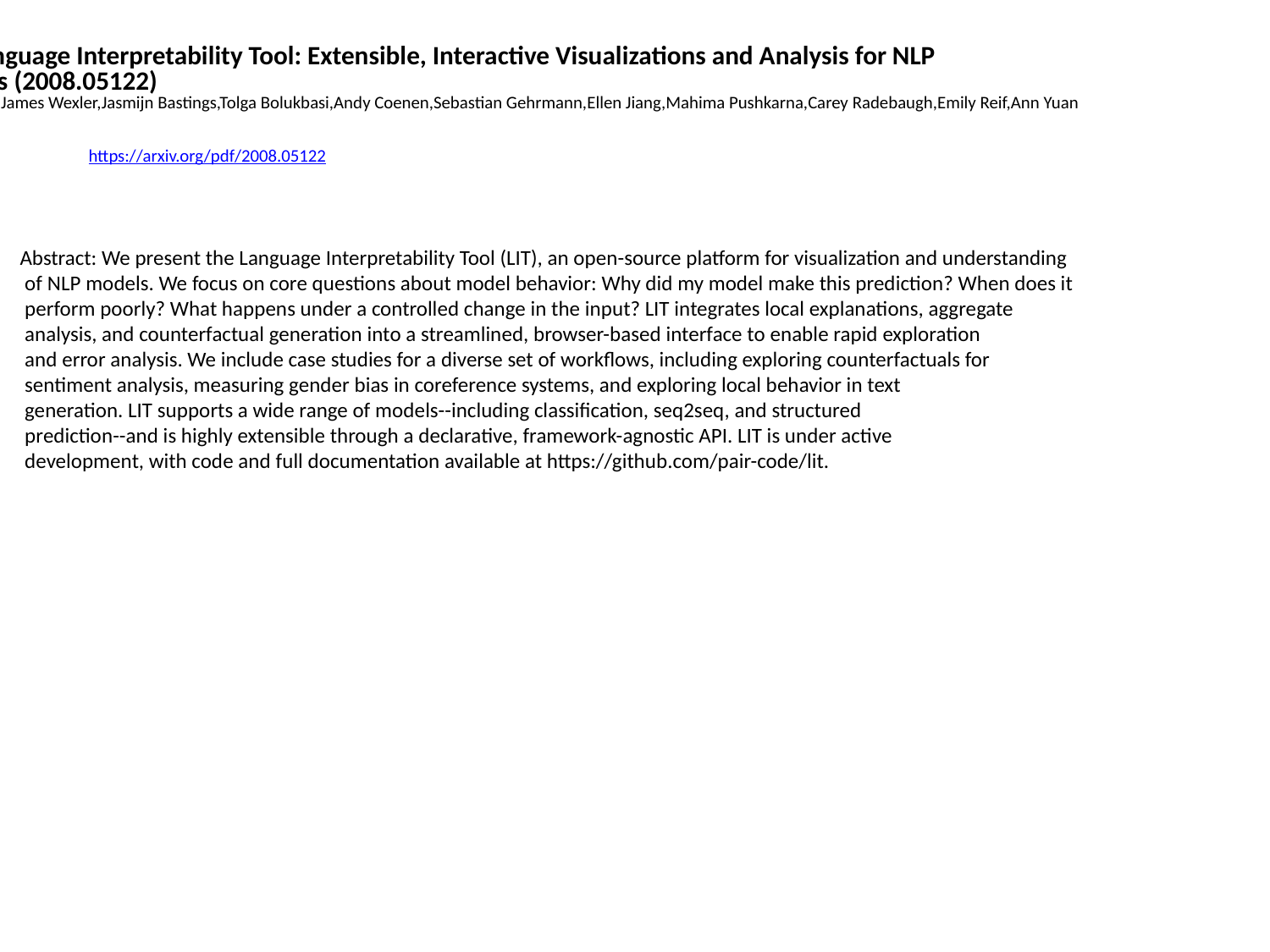

The Language Interpretability Tool: Extensible, Interactive Visualizations and Analysis for NLP
 Models (2008.05122)
Ian Tenney,James Wexler,Jasmijn Bastings,Tolga Bolukbasi,Andy Coenen,Sebastian Gehrmann,Ellen Jiang,Mahima Pushkarna,Carey Radebaugh,Emily Reif,Ann Yuan

https://arxiv.org/pdf/2008.05122

Abstract: We present the Language Interpretability Tool (LIT), an open-source platform for visualization and understanding
 of NLP models. We focus on core questions about model behavior: Why did my model make this prediction? When does it
 perform poorly? What happens under a controlled change in the input? LIT integrates local explanations, aggregate
 analysis, and counterfactual generation into a streamlined, browser-based interface to enable rapid exploration
 and error analysis. We include case studies for a diverse set of workflows, including exploring counterfactuals for
 sentiment analysis, measuring gender bias in coreference systems, and exploring local behavior in text
 generation. LIT supports a wide range of models--including classification, seq2seq, and structured
 prediction--and is highly extensible through a declarative, framework-agnostic API. LIT is under active
 development, with code and full documentation available at https://github.com/pair-code/lit.